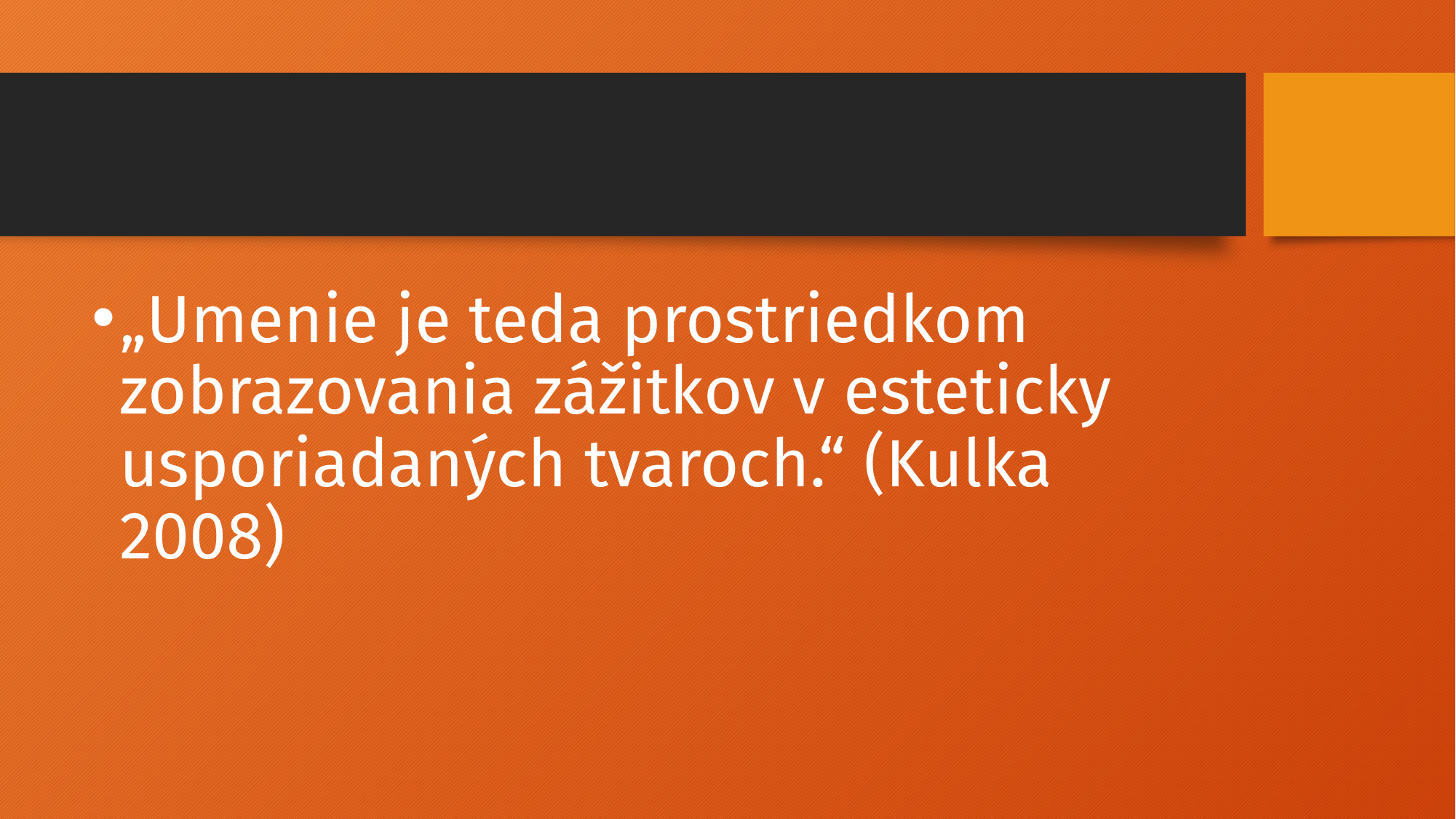

#
„Umenie je teda prostriedkom zobrazovania zážitkov v esteticky usporiadaných tvaroch.“ (Kulka 2008)